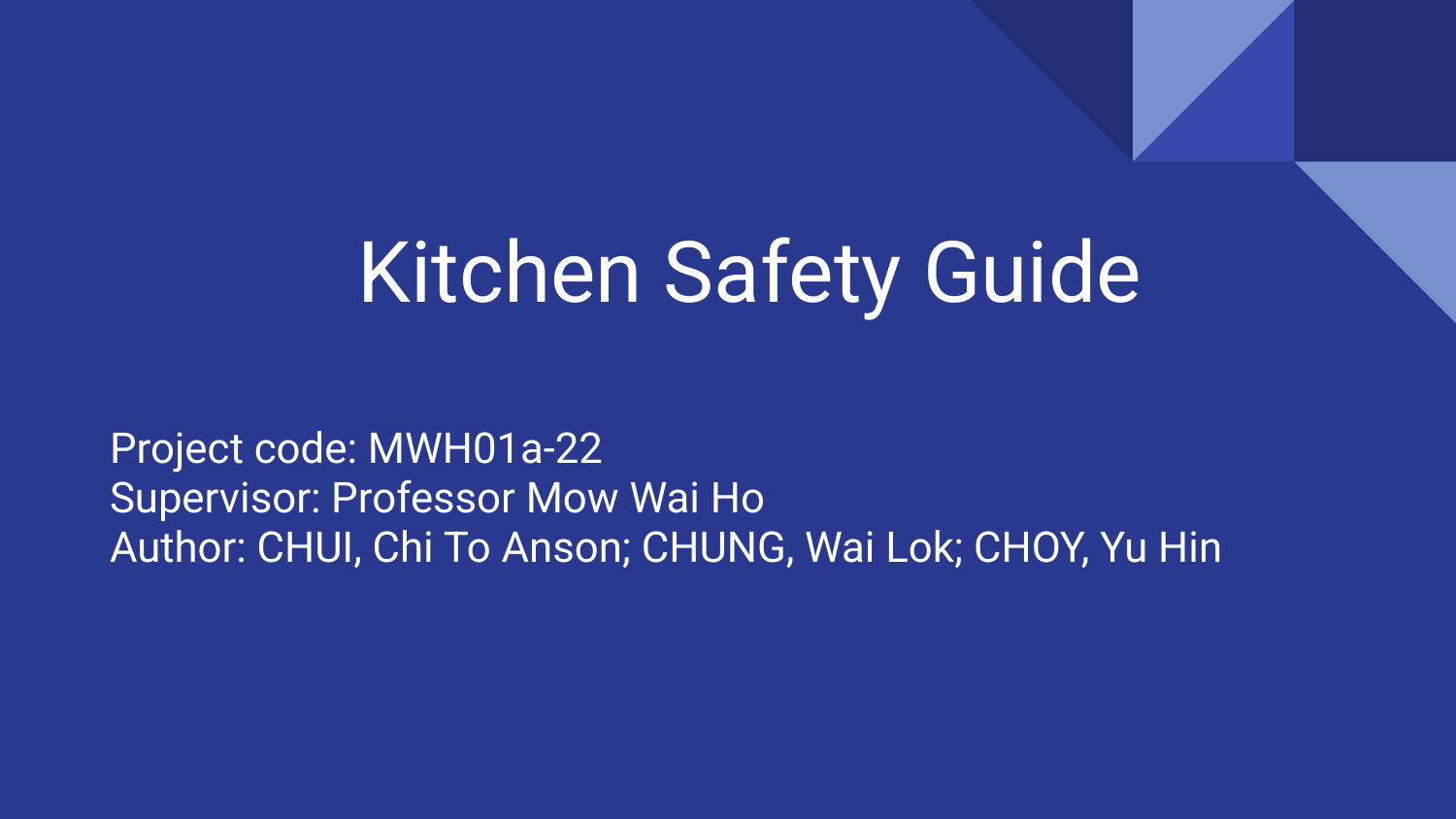

# Kitchen Safety Guide
Project code: MWH01a-22
Supervisor: Professor Mow Wai Ho
Author: CHUI, Chi To Anson; CHUNG, Wai Lok; CHOY, Yu Hin